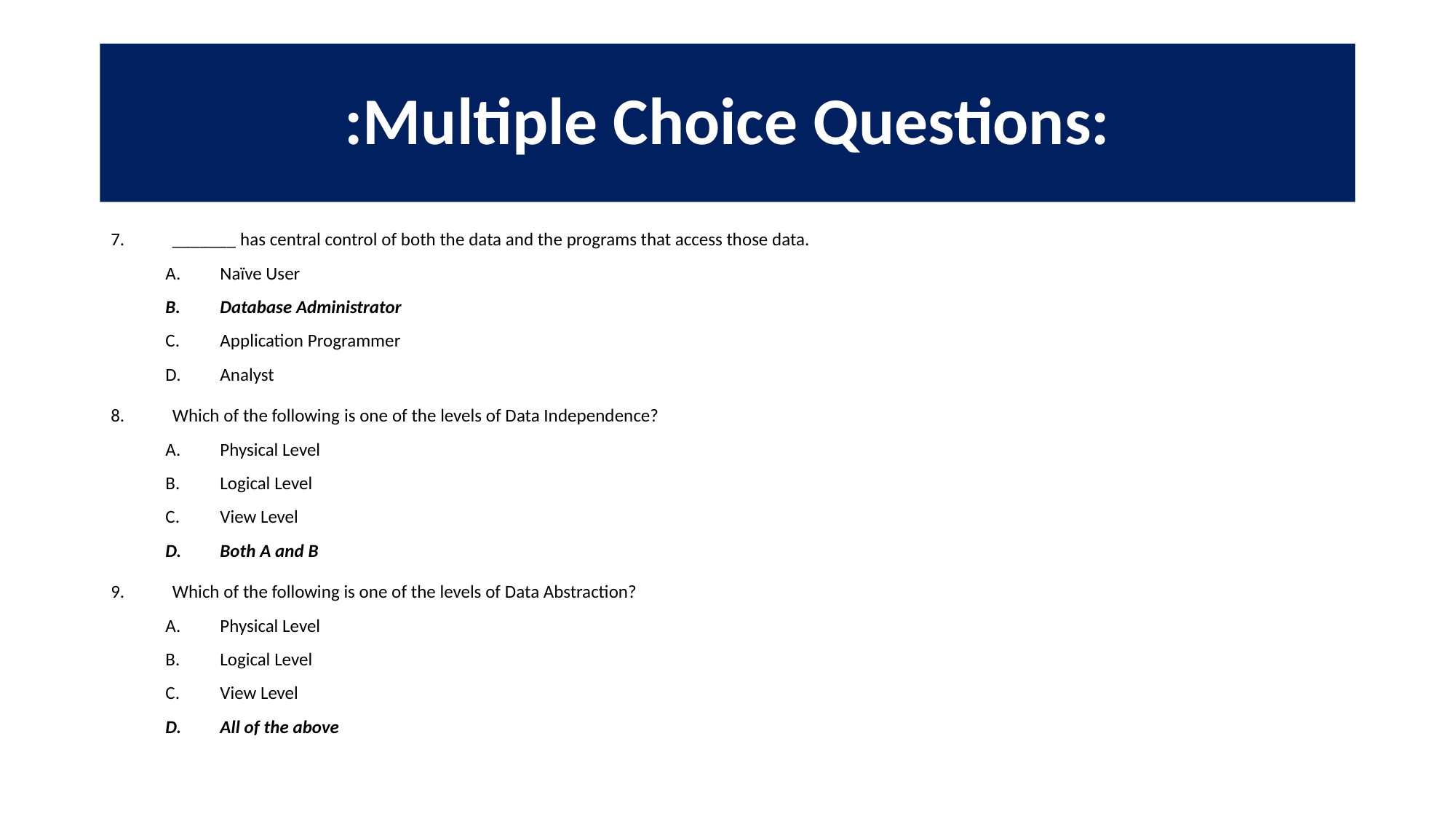

# :Multiple Choice Questions:
_______ has central control of both the data and the programs that access those data.
Naïve User
Database Administrator
Application Programmer
Analyst
Which of the following is one of the levels of Data Independence?
Physical Level
Logical Level
View Level
Both A and B
Which of the following is one of the levels of Data Abstraction?
Physical Level
Logical Level
View Level
All of the above